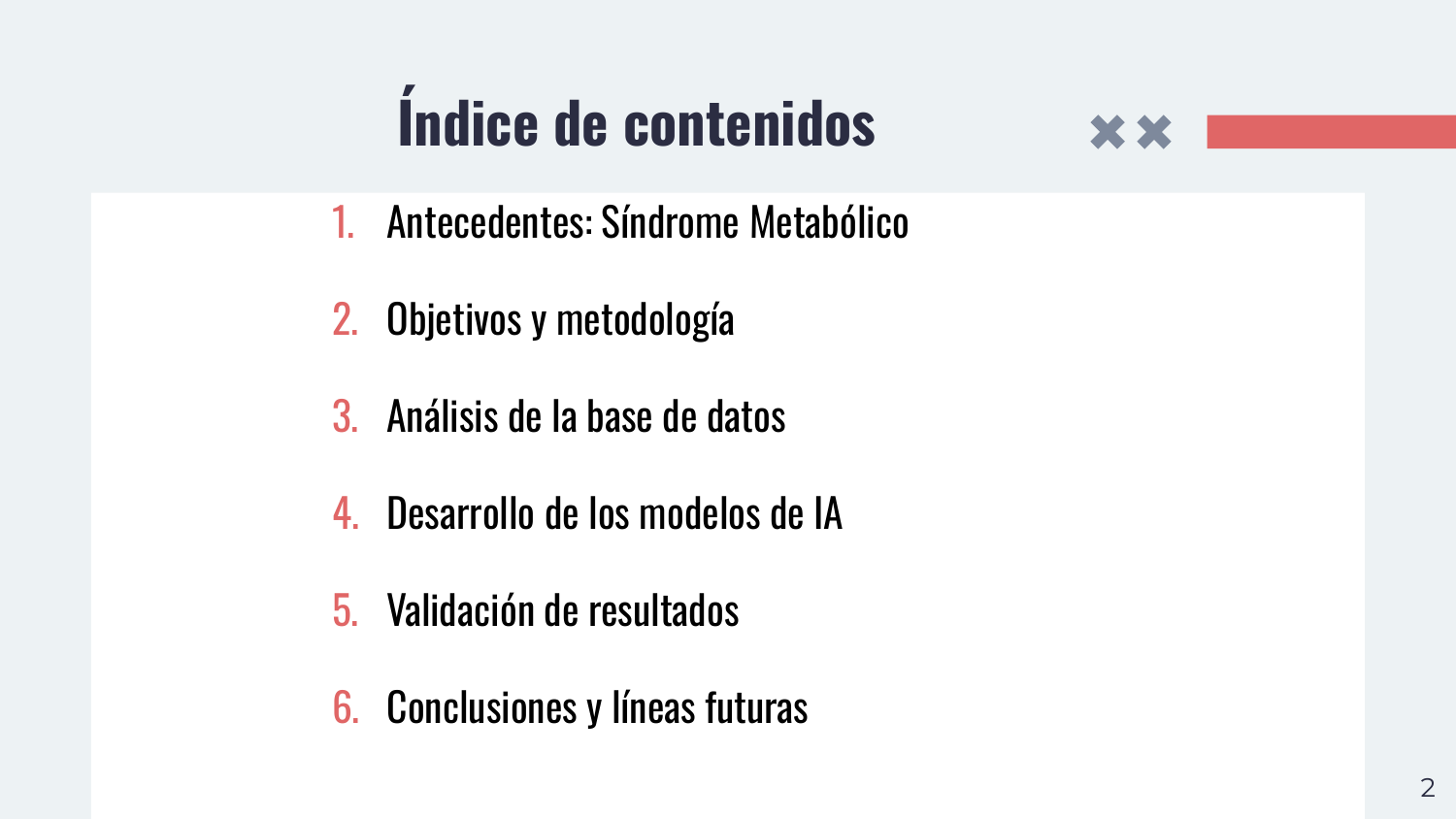

# Índice de contenidos
Antecedentes: Síndrome Metabólico

Objetivos y metodología

Análisis de la base de datos

Desarrollo de los modelos de IA

Validación de resultados

Conclusiones y líneas futuras

2